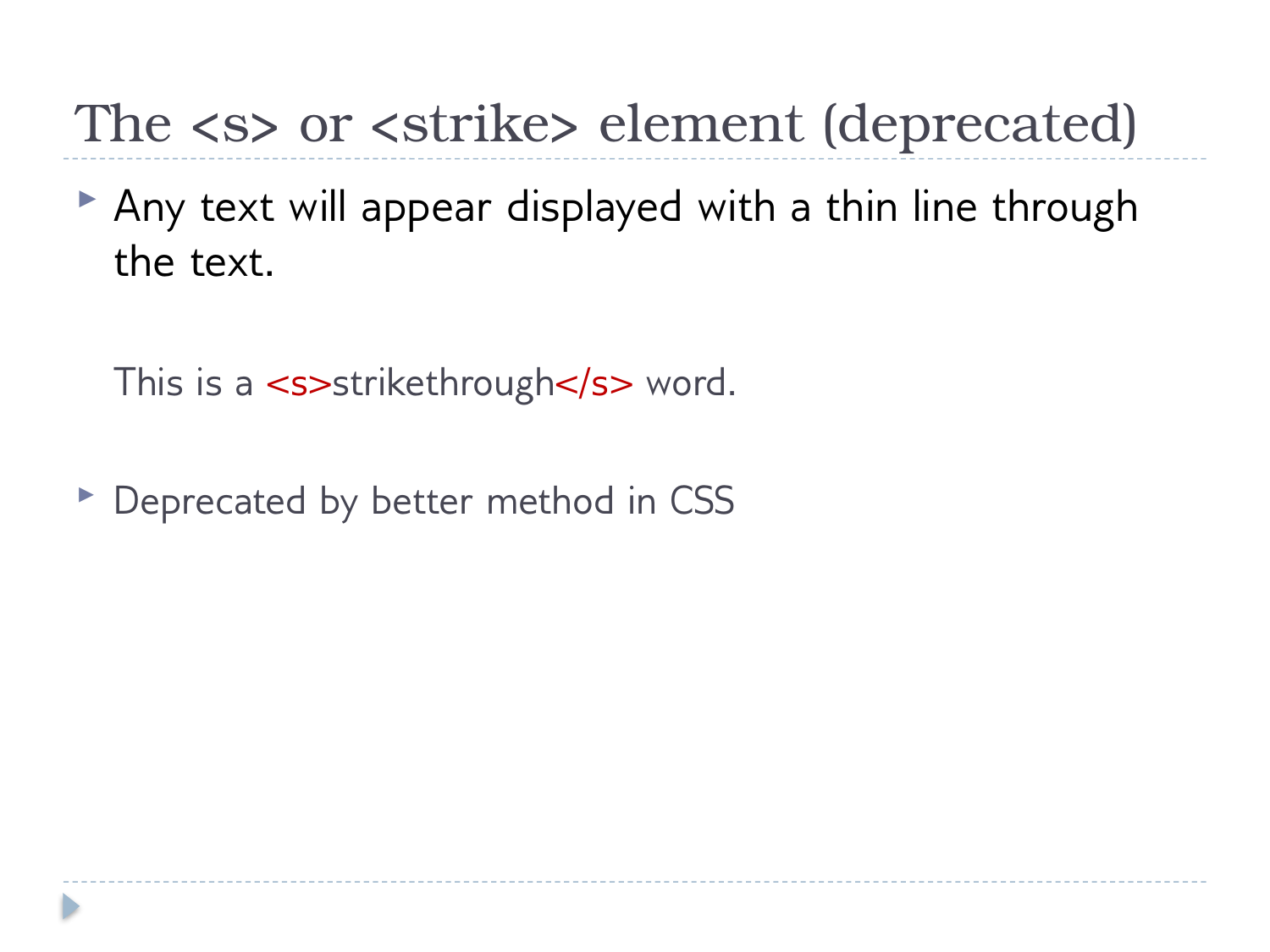

# The <s> or <strike> element (deprecated)
Any text will appear displayed with a thin line through the text.

	This is a <s>strikethrough</s> word.

Deprecated by better method in CSS